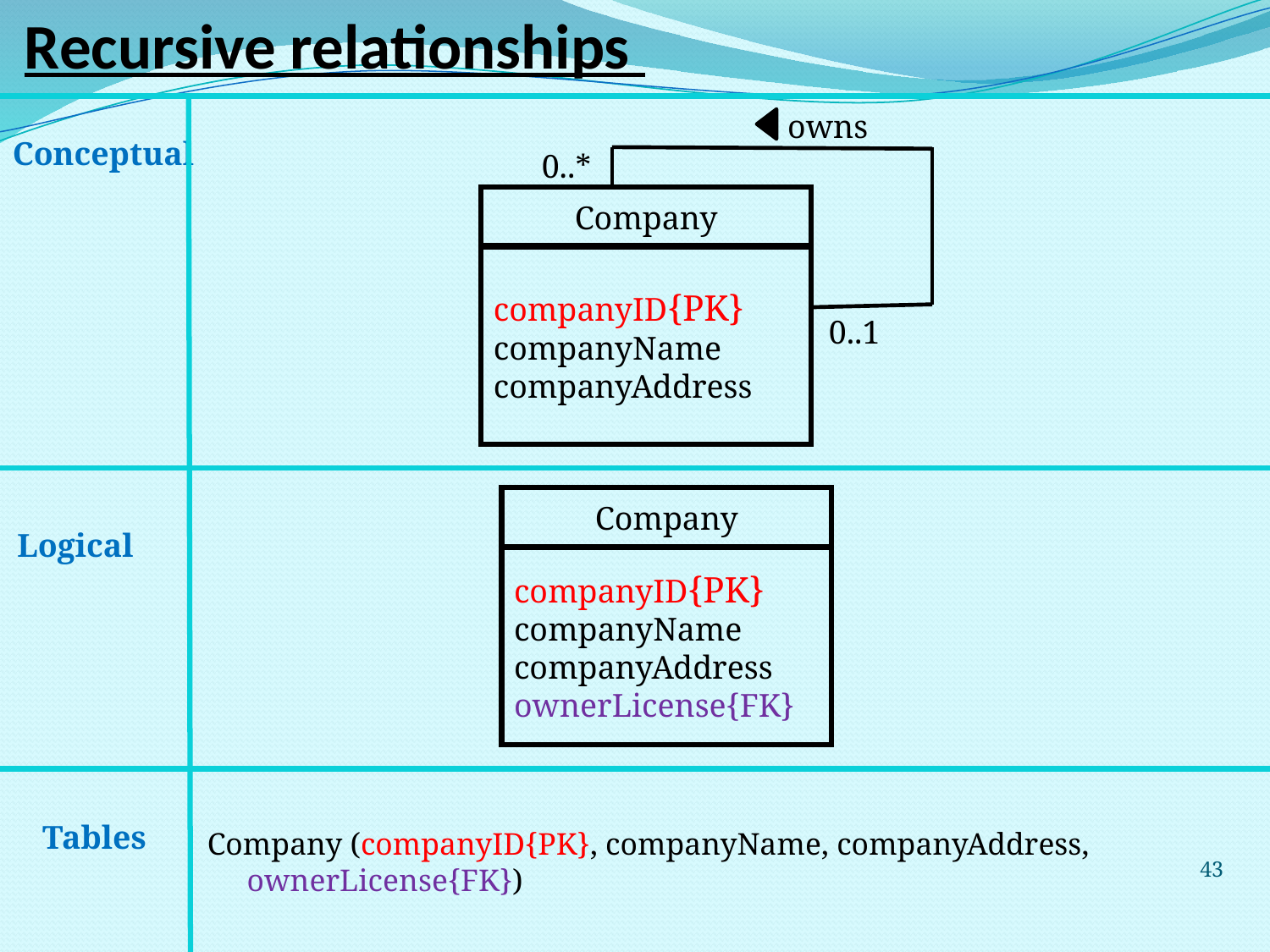

# Recursive relationships
owns

Conceptual
0..*
Company
companyID{PK}
companyName
companyAddress
0..1
Company
Logical

companyID{PK}
companyName
companyAddress
ownerLicense{FK}
Tables
Company (companyID{PK}, companyName, companyAddress, ownerLicense{FK})
43